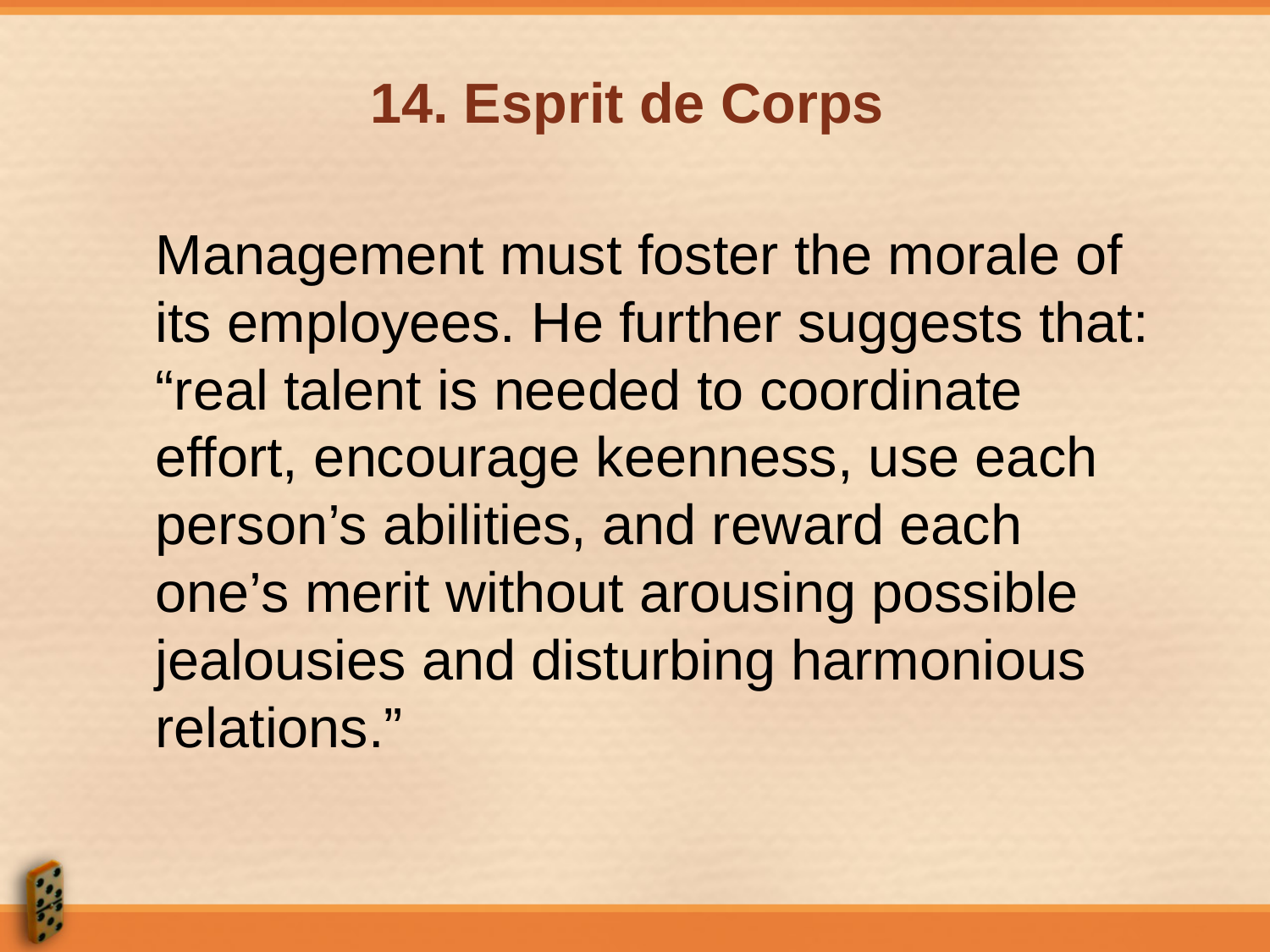

# 14. Esprit de Corps
	Management must foster the morale of its employees. He further suggests that: “real talent is needed to coordinate effort, encourage keenness, use each person’s abilities, and reward each one’s merit without arousing possible jealousies and disturbing harmonious relations.”